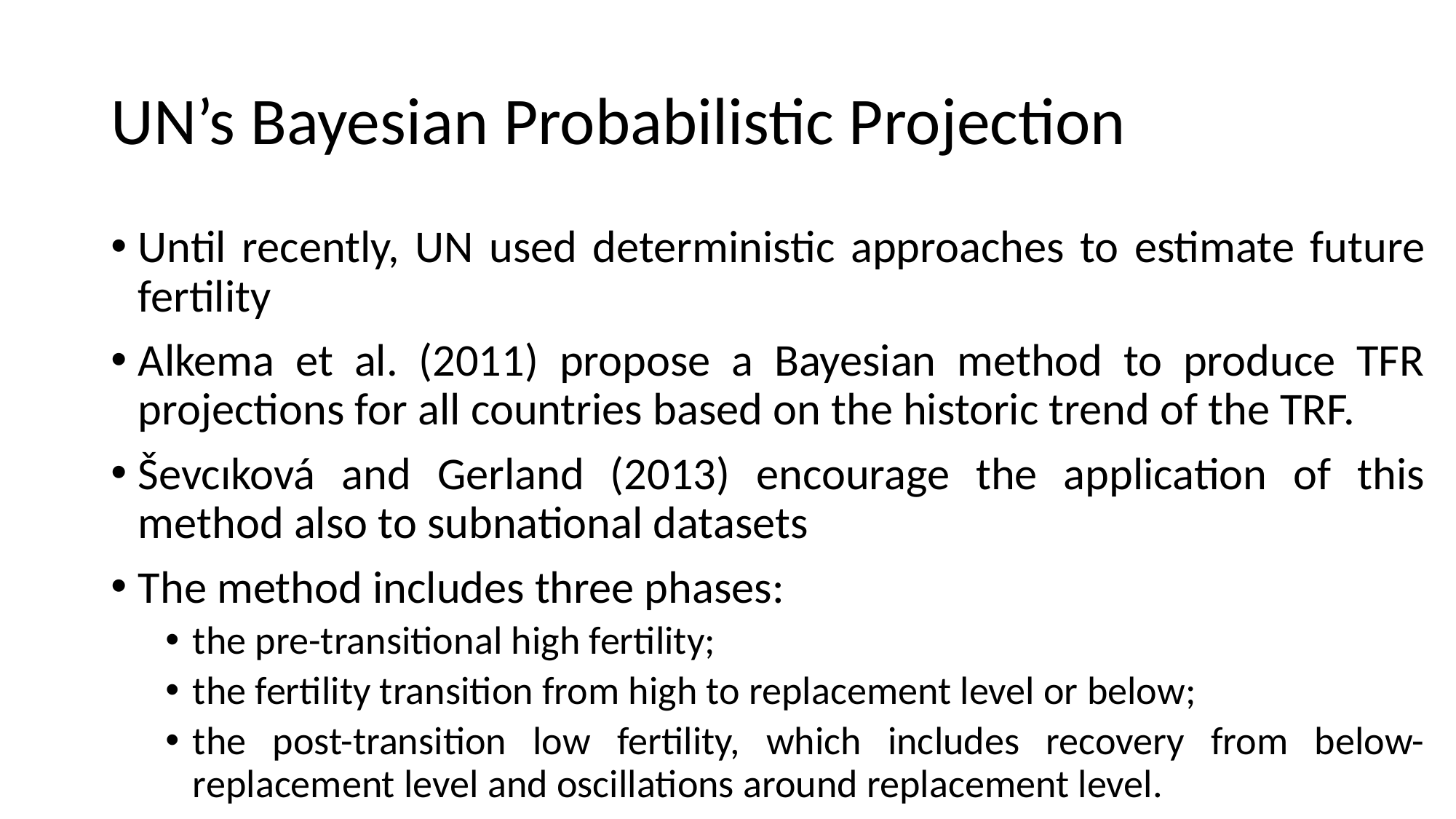

# UN’s Bayesian Probabilistic Projection
Until recently, UN used deterministic approaches to estimate future fertility
Alkema et al. (2011) propose a Bayesian method to produce TFR projections for all countries based on the historic trend of the TRF.
Ševcıková and Gerland (2013) encourage the application of this method also to subnational datasets
The method includes three phases:
the pre-transitional high fertility;
the fertility transition from high to replacement level or below;
the post-transition low fertility, which includes recovery from below-replacement level and oscillations around replacement level.